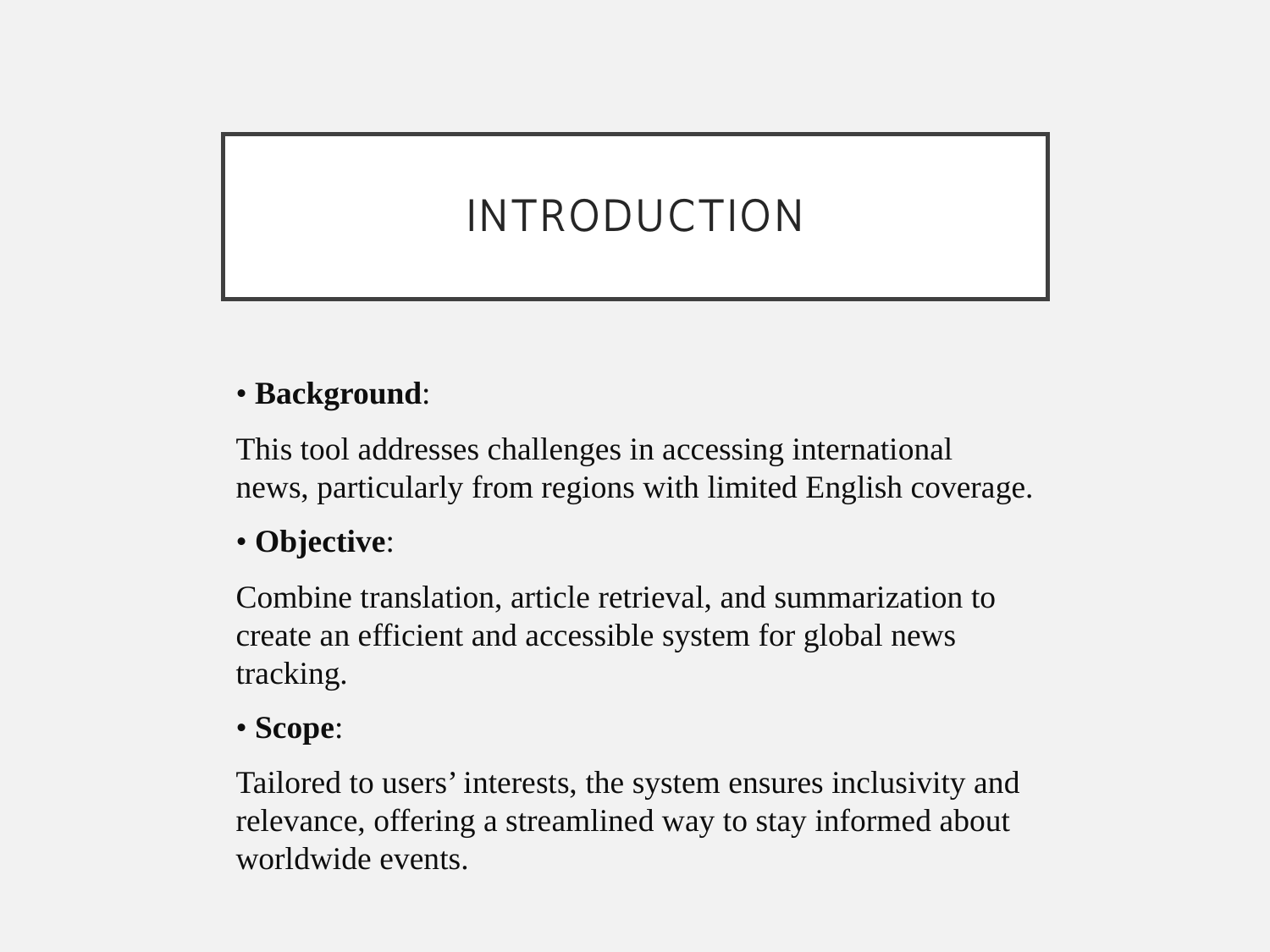

# Introduction
• Background:
This tool addresses challenges in accessing international news, particularly from regions with limited English coverage.
• Objective:
Combine translation, article retrieval, and summarization to create an efficient and accessible system for global news tracking.
• Scope:
Tailored to users’ interests, the system ensures inclusivity and relevance, offering a streamlined way to stay informed about worldwide events.